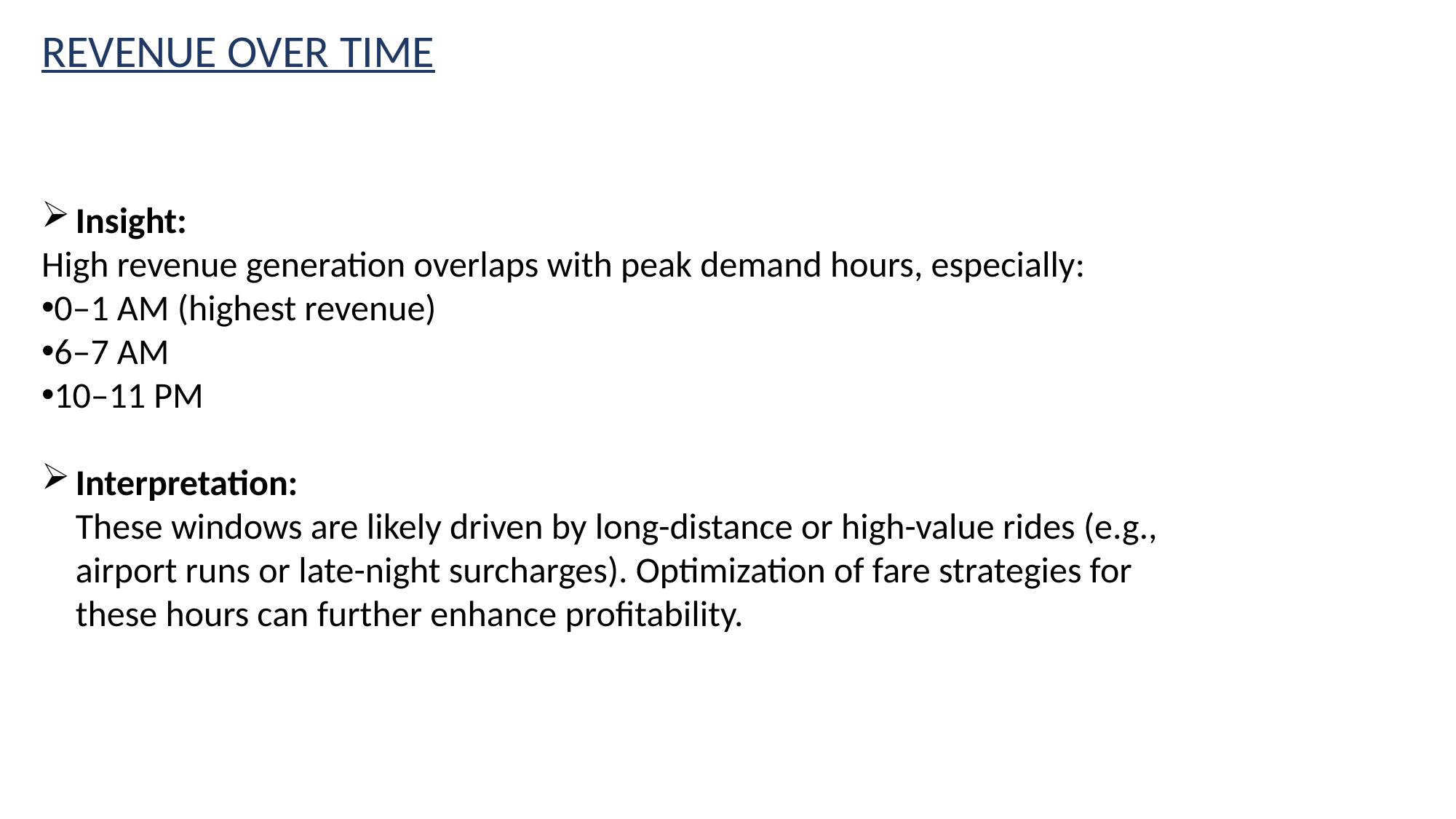

REVENUE OVER TIME
Insight:
High revenue generation overlaps with peak demand hours, especially:
0–1 AM (highest revenue)
6–7 AM
10–11 PM

Interpretation:
These windows are likely driven by long-distance or high-value rides (e.g., airport runs or late-night surcharges). Optimization of fare strategies for these hours can further enhance profitability.